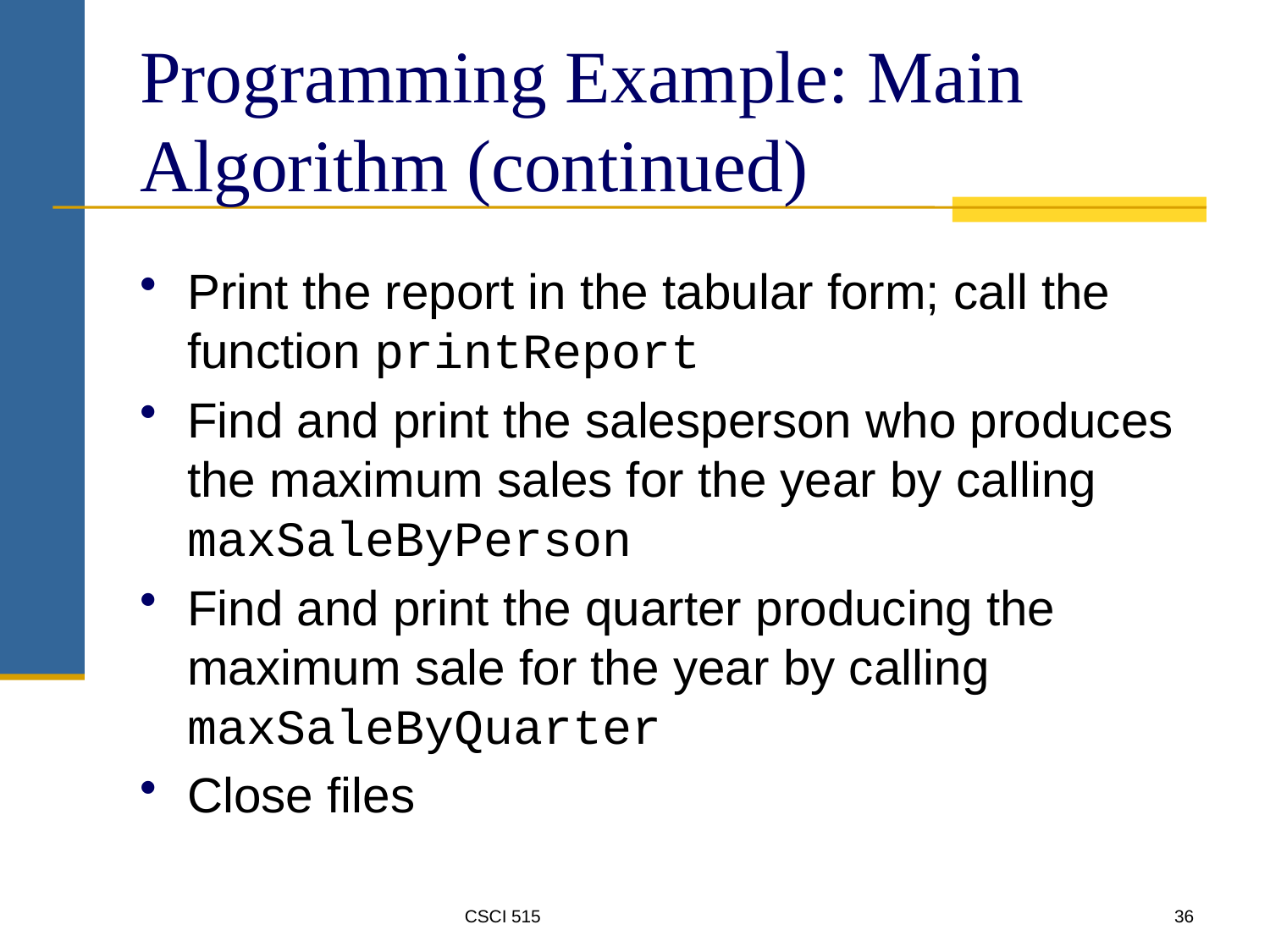

# Programming Example: Main Algorithm (continued)
Print the report in the tabular form; call the function printReport
Find and print the salesperson who produces the maximum sales for the year by calling maxSaleByPerson
Find and print the quarter producing the maximum sale for the year by calling maxSaleByQuarter
Close files
CSCI 515
36